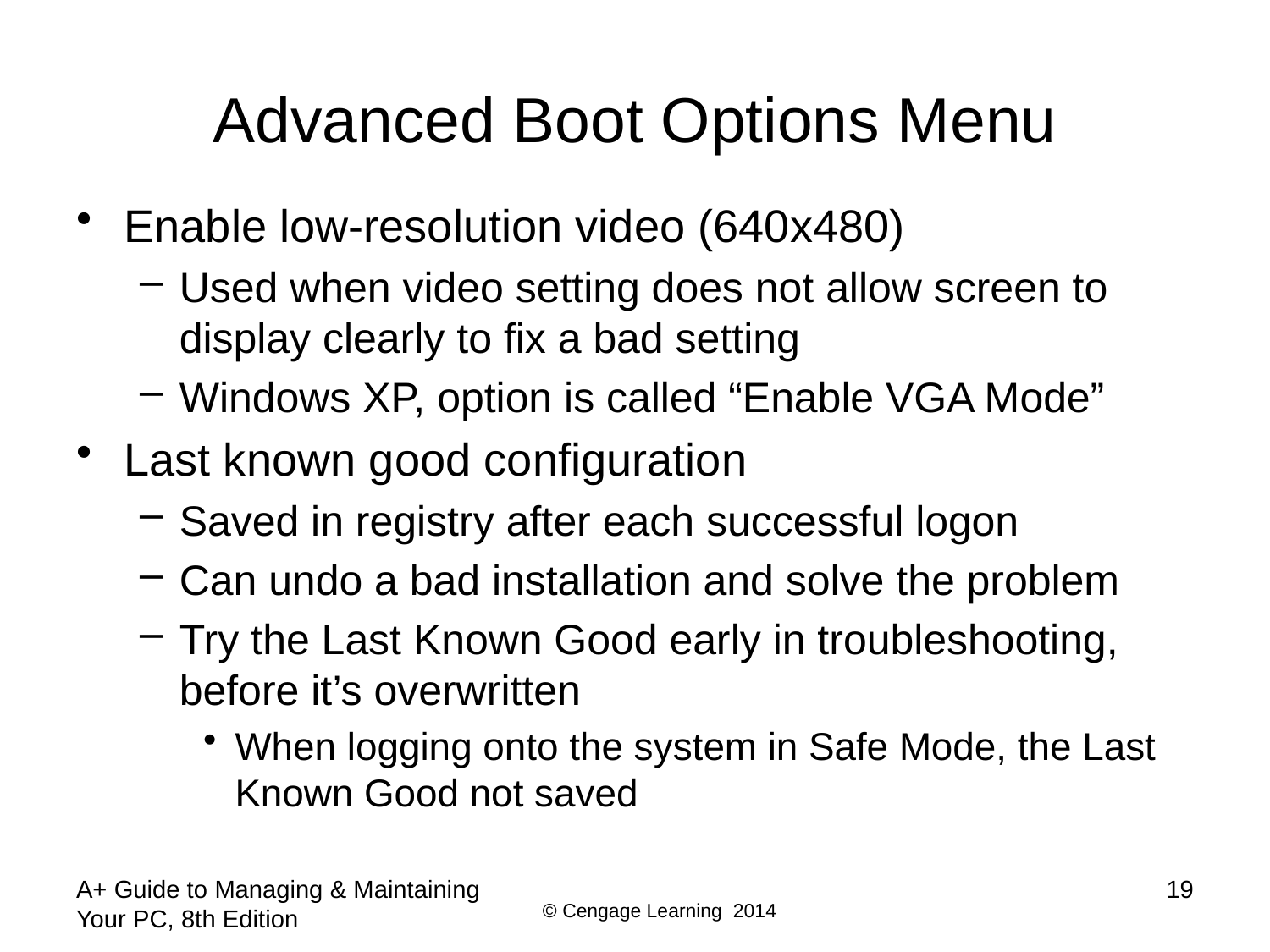

# Advanced Boot Options Menu
Enable low-resolution video (640x480)
Used when video setting does not allow screen to display clearly to fix a bad setting
Windows XP, option is called “Enable VGA Mode”
Last known good configuration
Saved in registry after each successful logon
Can undo a bad installation and solve the problem
Try the Last Known Good early in troubleshooting, before it’s overwritten
When logging onto the system in Safe Mode, the Last Known Good not saved
A+ Guide to Managing & Maintaining Your PC, 8th Edition
19